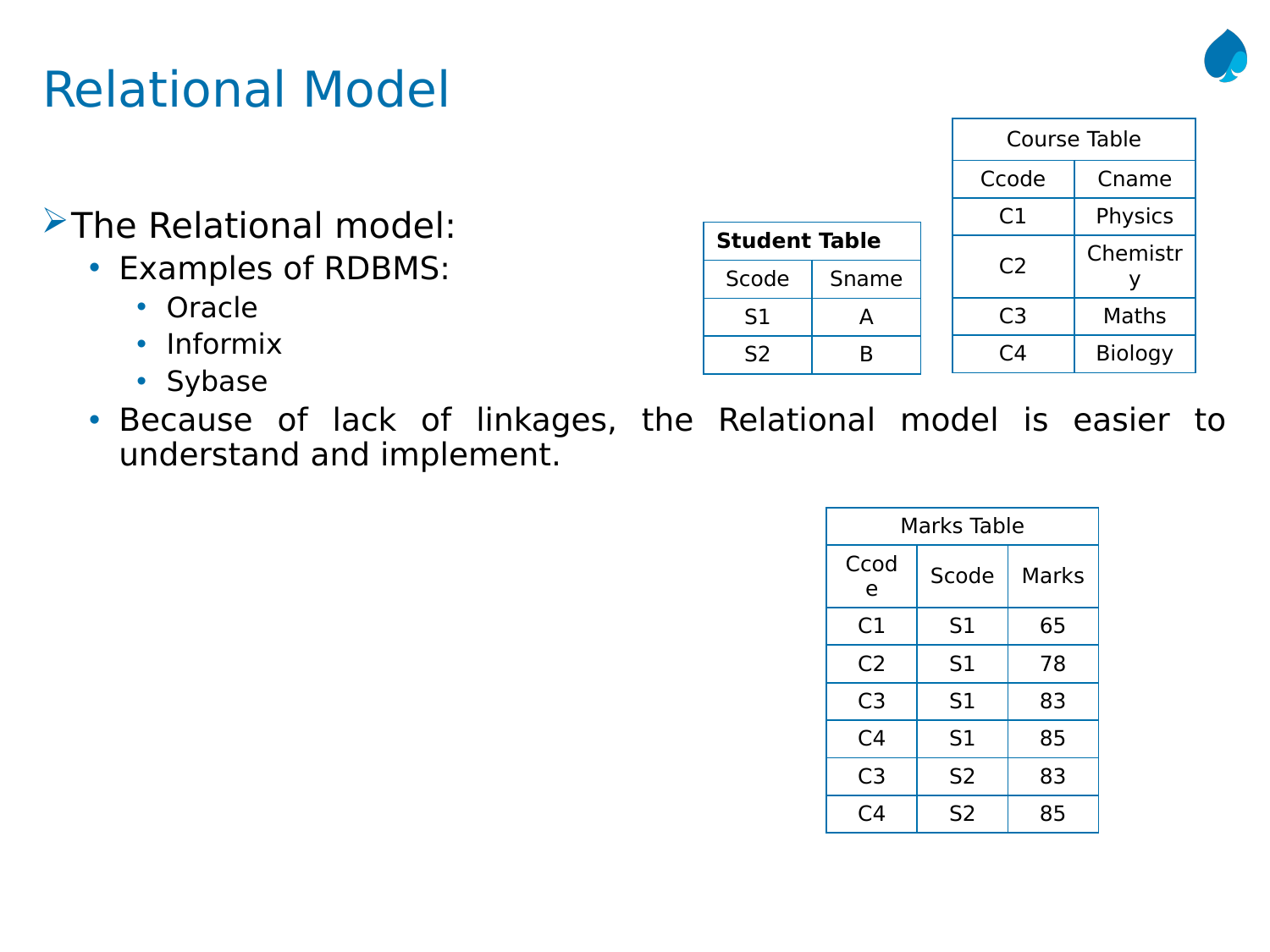

# Relational Model
| Course Table |  |
| --- | --- |
| Ccode | Cname |
| C1 | Physics |
| C2 | Chemistry |
| C3 | Maths |
| C4 | Biology |
The Relational model:
Examples of RDBMS:
Oracle
Informix
Sybase
Because of lack of linkages, the Relational model is easier to understand and implement.

| Student Table |  |
| --- | --- |
| Scode | Sname |
| S1 | A |
| S2 | B |
| Marks Table |  |  |
| --- | --- | --- |
| Ccode | Scode | Marks |
| C1 | S1 | 65 |
| C2 | S1 | 78 |
| C3 | S1 | 83 |
| C4 | S1 | 85 |
| C3 | S2 | 83 |
| C4 | S2 | 85 |